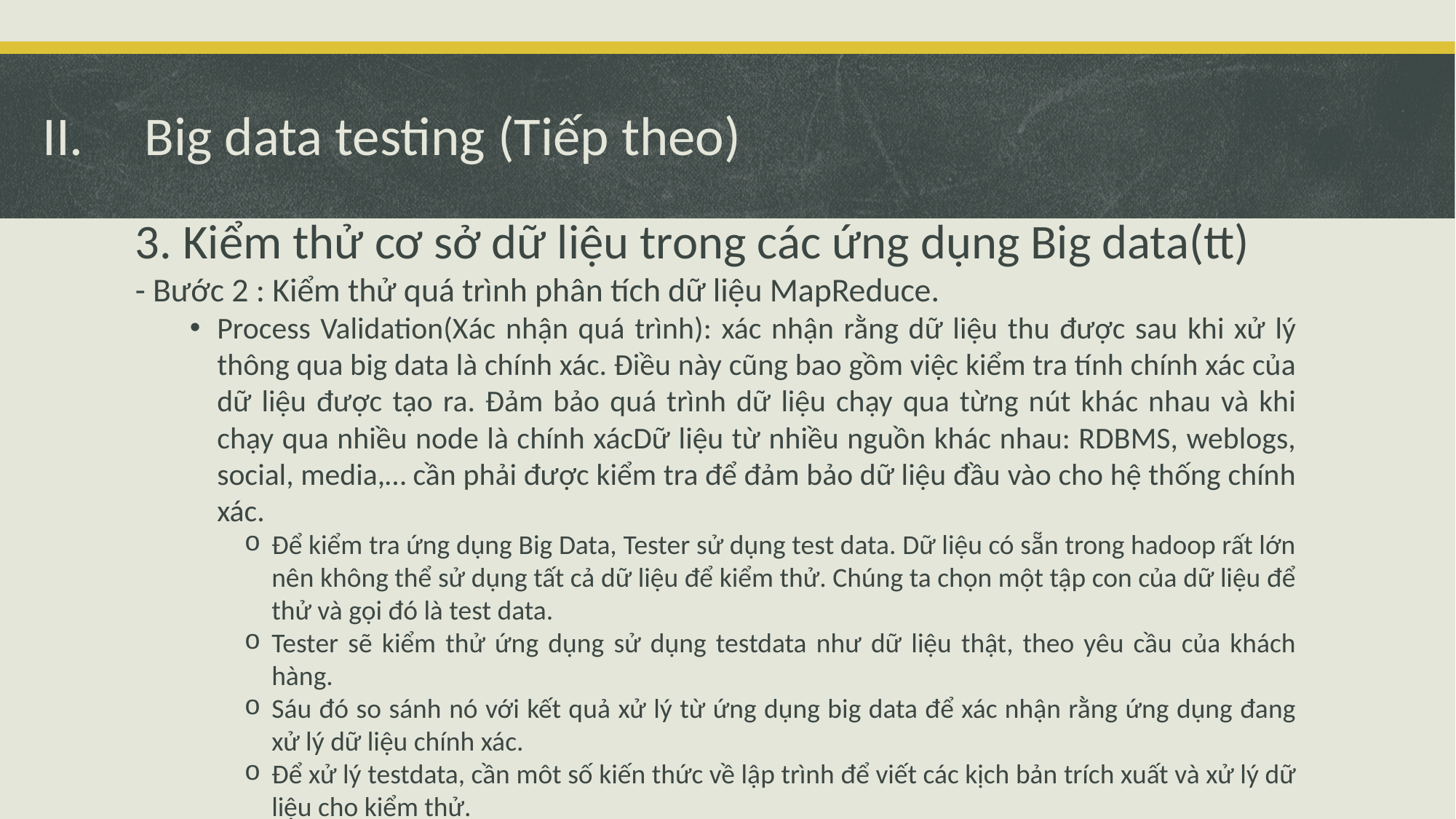

Big data testing (Tiếp theo)
3. Kiểm thử cơ sở dữ liệu trong các ứng dụng Big data(tt)
- Bước 2 : Kiểm thử quá trình phân tích dữ liệu MapReduce.
Process Validation(Xác nhận quá trình): xác nhận rằng dữ liệu thu được sau khi xử lý thông qua big data là chính xác. Điều này cũng bao gồm việc kiểm tra tính chính xác của dữ liệu được tạo ra. Đảm bảo quá trình dữ liệu chạy qua từng nút khác nhau và khi chạy qua nhiều node là chính xácDữ liệu từ nhiều nguồn khác nhau: RDBMS, weblogs, social, media,… cần phải được kiểm tra để đảm bảo dữ liệu đầu vào cho hệ thống chính xác.
Để kiểm tra ứng dụng Big Data, Tester sử dụng test data. Dữ liệu có sẵn trong hadoop rất lớn nên không thể sử dụng tất cả dữ liệu để kiểm thử. Chúng ta chọn một tập con của dữ liệu để thử và gọi đó là test data.
Tester sẽ kiểm thử ứng dụng sử dụng testdata như dữ liệu thật, theo yêu cầu của khách hàng.
Sáu đó so sánh nó với kết quả xử lý từ ứng dụng big data để xác nhận rằng ứng dụng đang xử lý dữ liệu chính xác.
Để xử lý testdata, cần môt số kiến thức về lập trình để viết các kịch bản trích xuất và xử lý dữ liệu cho kiểm thử.